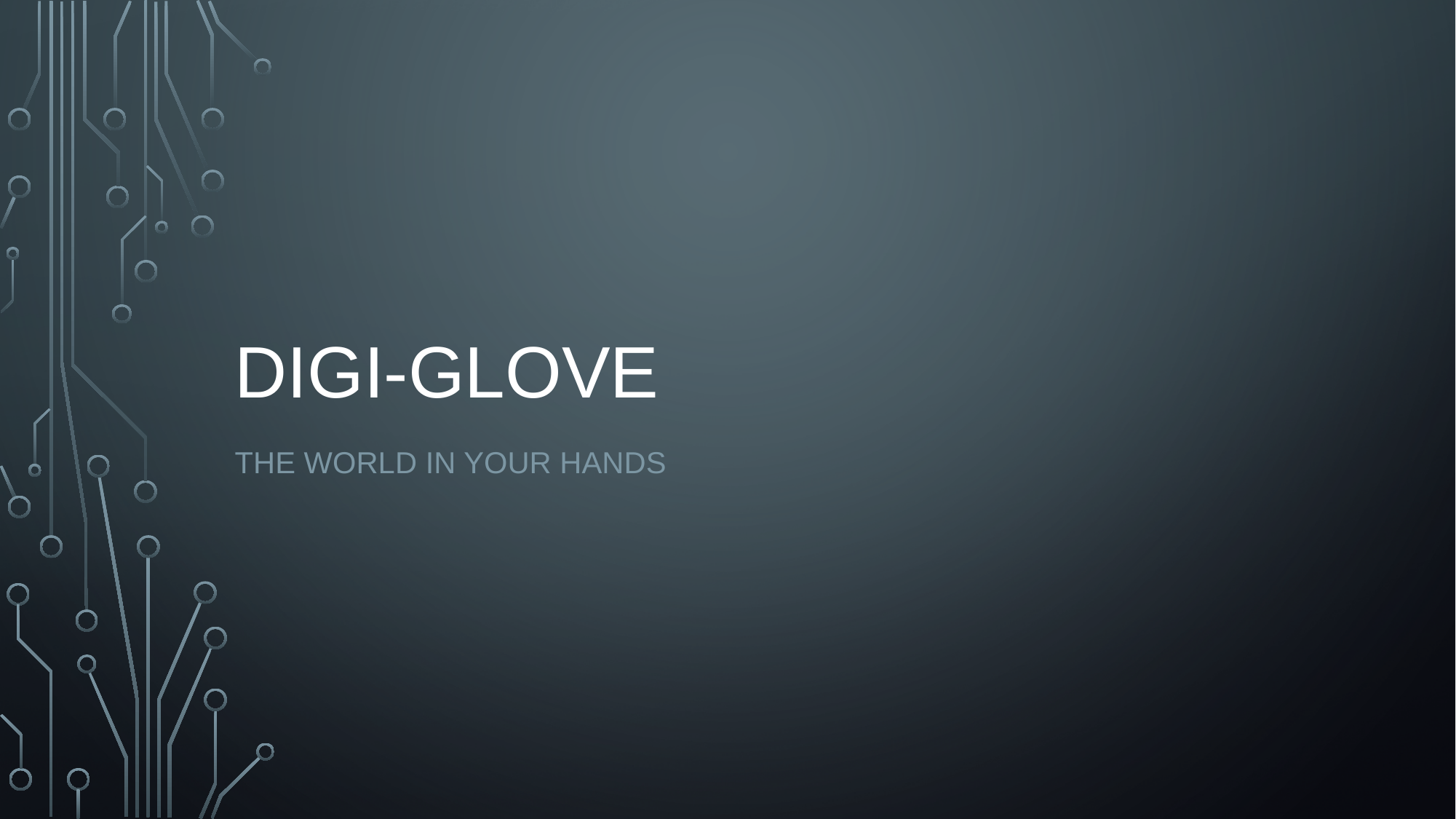

# Digi-Glove
The world in your hands